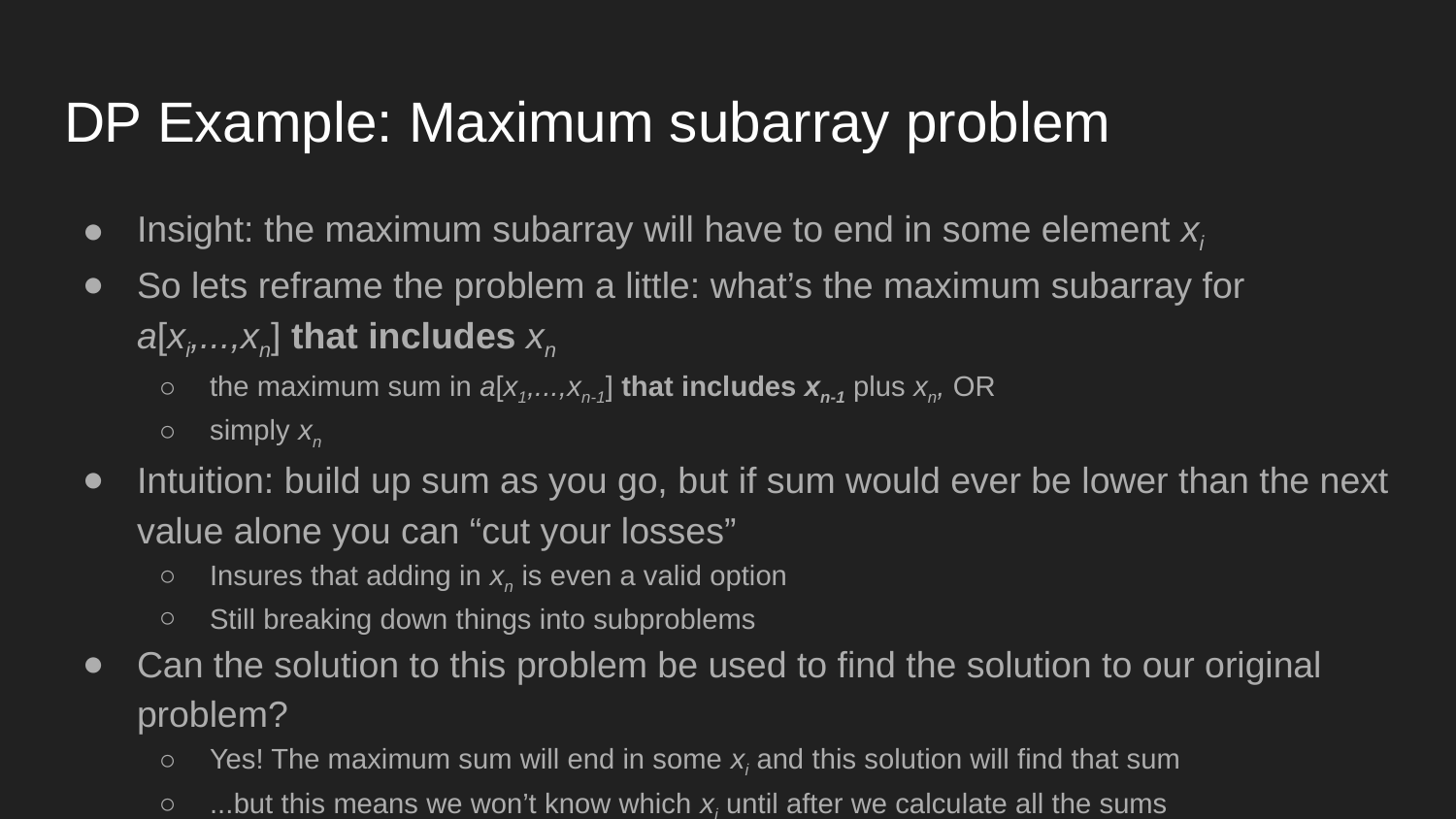

# DP Example: Maximum subarray problem

Insight: the maximum subarray will have to end in some element xi
So lets reframe the problem a little: what’s the maximum subarray for a[xi,...,xn] that includes xn
the maximum sum in a[x1,...,xn-1] that includes xn-1 plus xn, OR
simply xn
Intuition: build up sum as you go, but if sum would ever be lower than the next value alone you can “cut your losses”
Insures that adding in xn is even a valid option
Still breaking down things into subproblems
Can the solution to this problem be used to find the solution to our original problem?
Yes! The maximum sum will end in some xi and this solution will find that sum
...but this means we won’t know which xi until after we calculate all the sums